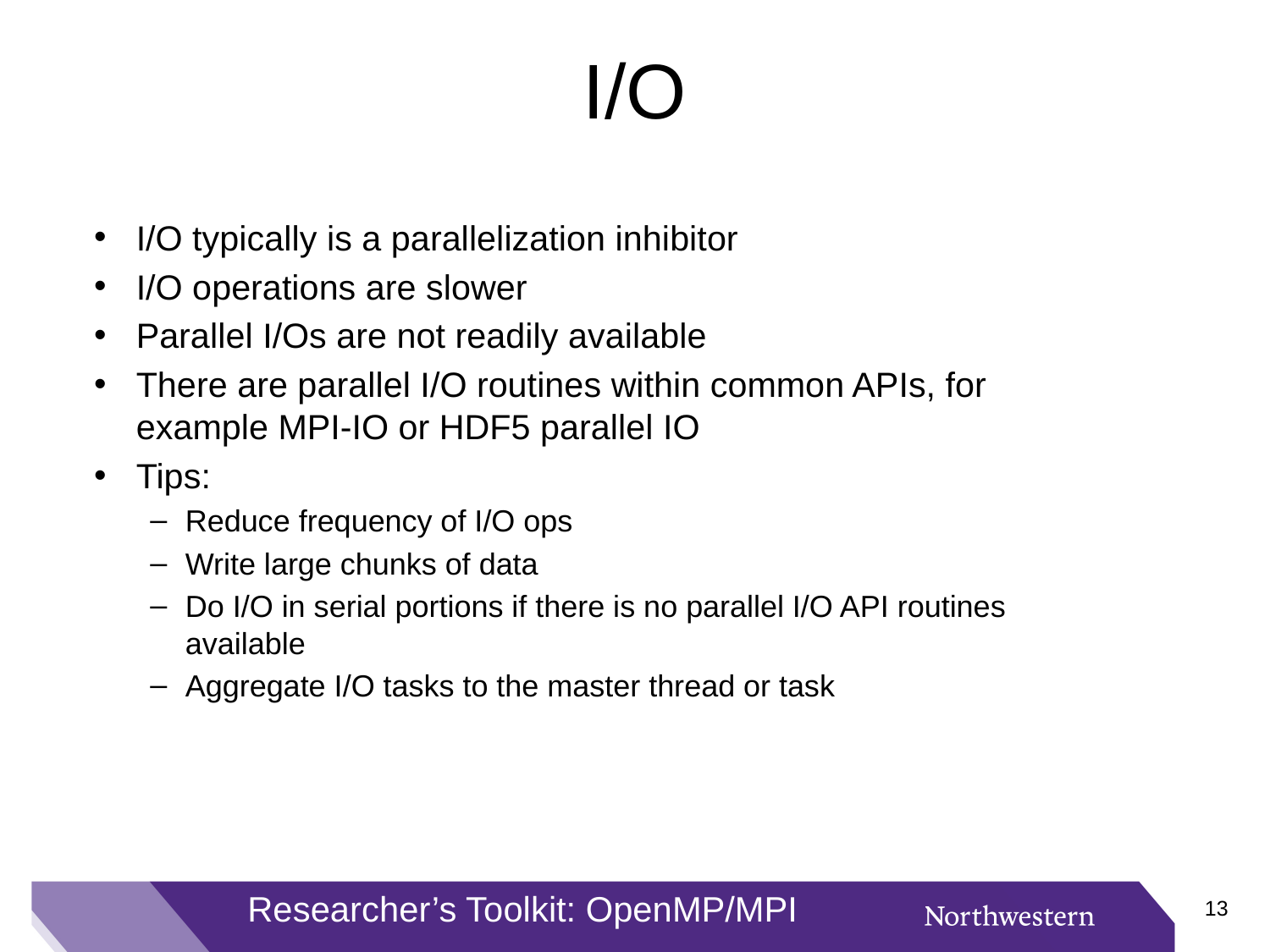

# I/O
I/O typically is a parallelization inhibitor
I/O operations are slower
Parallel I/Os are not readily available
There are parallel I/O routines within common APIs, for example MPI-IO or HDF5 parallel IO
Tips:
Reduce frequency of I/O ops
Write large chunks of data
Do I/O in serial portions if there is no parallel I/O API routines available
Aggregate I/O tasks to the master thread or task

Researcher’s Toolkit: OpenMP/MPI
13